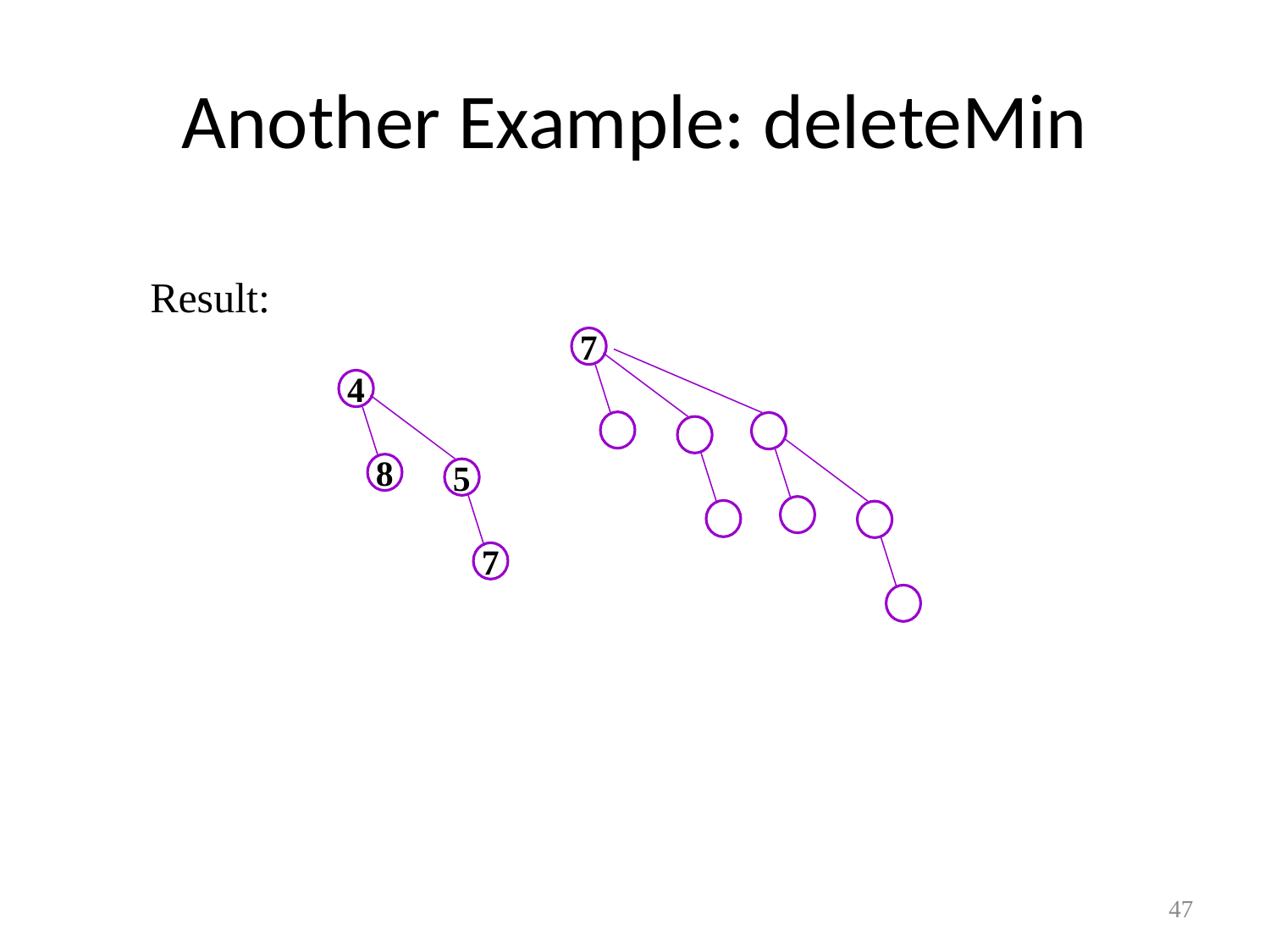

# Another Example: deleteMin
Result:
7

4

8
5

7

Θ(log n)
47